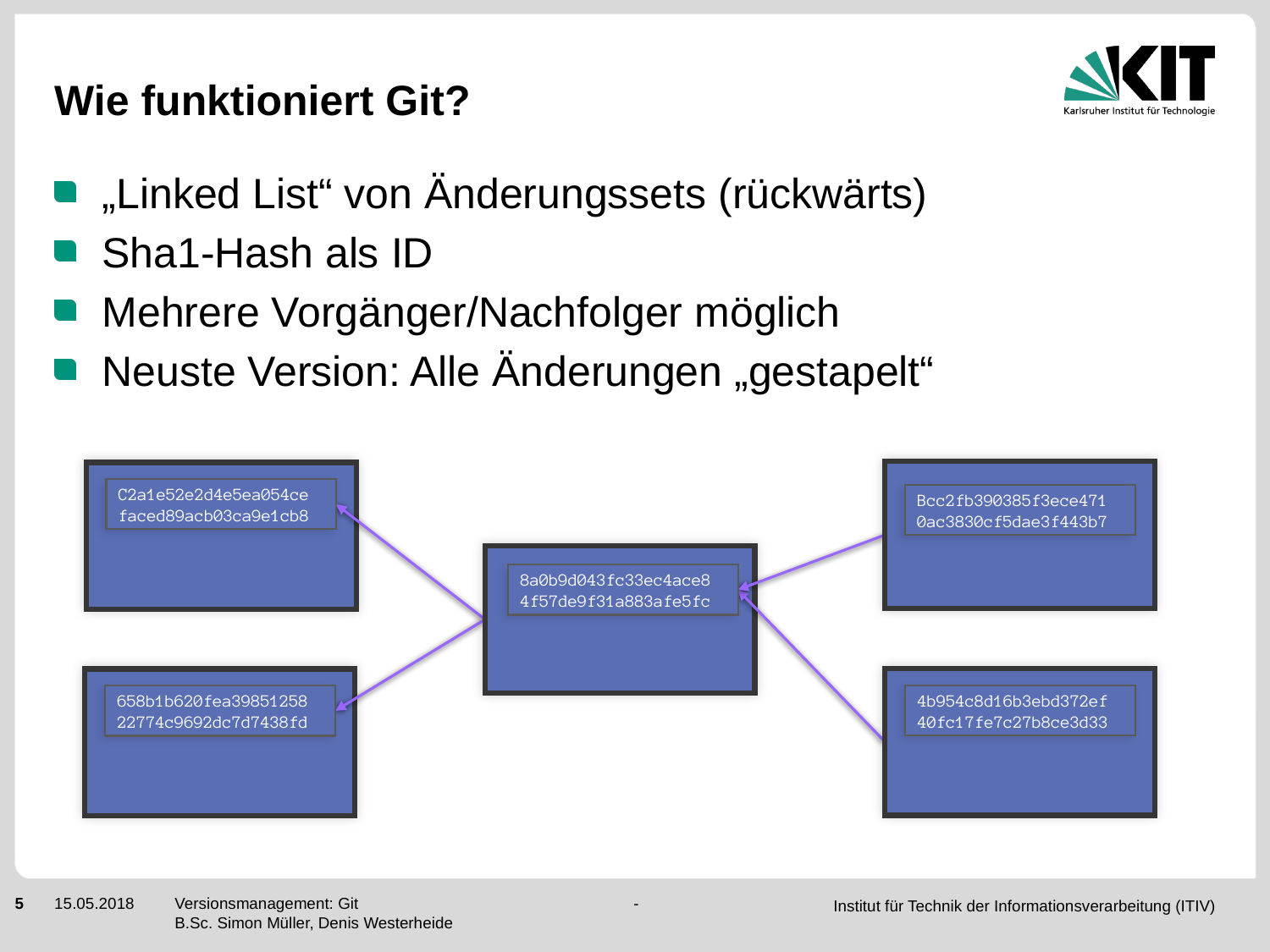

# Wie funktioniert Git?
„Linked List“ von Änderungssets (rückwärts)
Sha1-Hash als ID
Mehrere Vorgänger/Nachfolger möglich
Neuste Version: Alle Änderungen „gestapelt“

C2a1e52e2d4e5ea054ce
faced89acb03ca9e1cb8
Bcc2fb390385f3ece471
0ac3830cf5dae3f443b7

8a0b9d043fc33ec4ace8
4f57de9f31a883afe5fc

4b954c8d16b3ebd372ef
40fc17fe7c27b8ce3d33
658b1b620fea39851258
22774c9692dc7d7438fd
5
15.05.2018
Versionsmanagement: Git                                                              - B.Sc. Simon Müller, Denis Westerheide